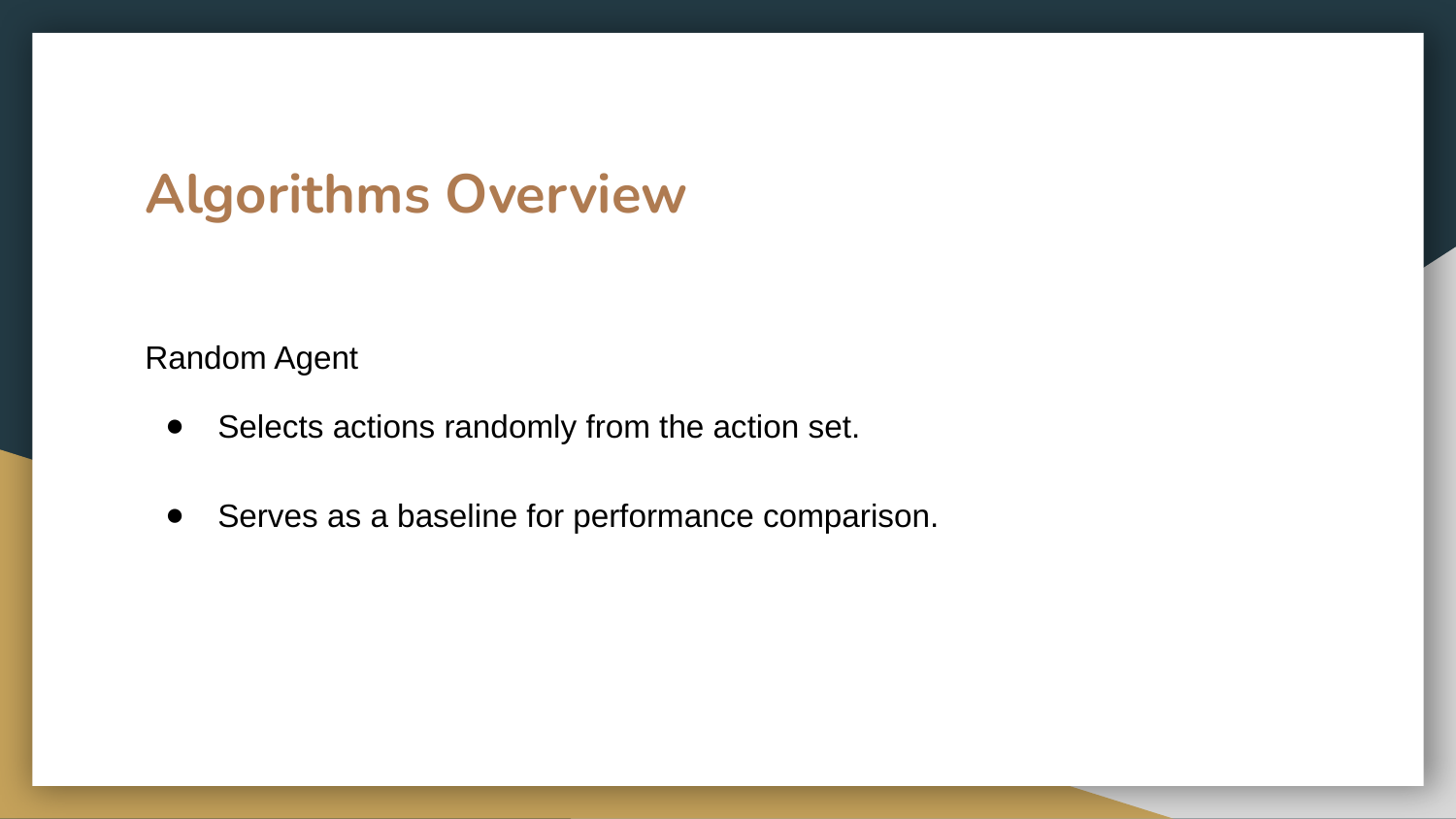

# Algorithms Overview
Random Agent
Selects actions randomly from the action set.
Serves as a baseline for performance comparison.